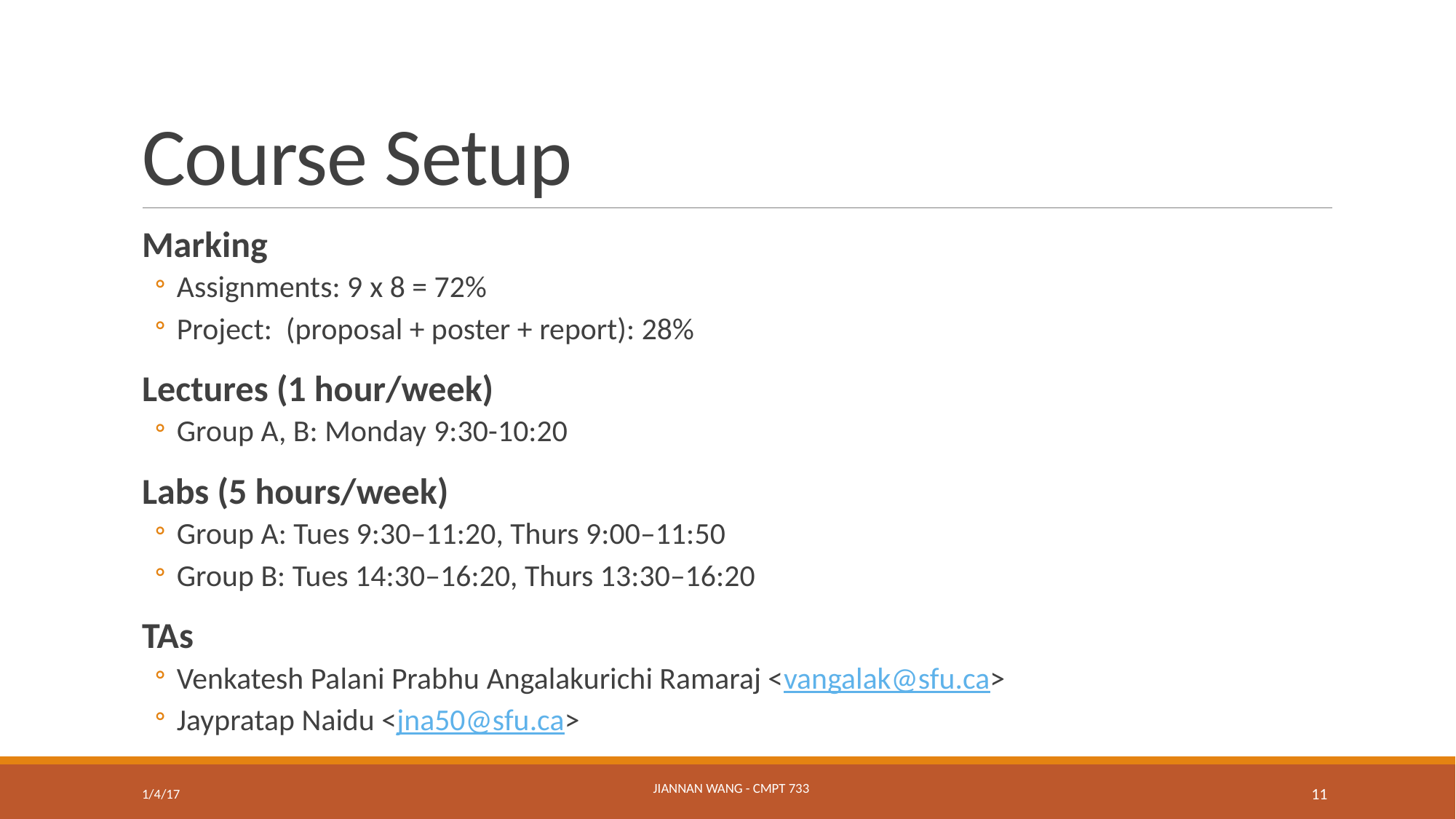

# Course Setup
Marking
Assignments: 9 x 8 = 72%
Project:  (proposal + poster + report): 28%
Lectures (1 hour/week)
Group A, B: Monday 9:30-10:20
Labs (5 hours/week)
Group A: Tues 9:30–11:20, Thurs 9:00–11:50
Group B: Tues 14:30–16:20, Thurs 13:30–16:20
TAs
Venkatesh Palani Prabhu Angalakurichi Ramaraj <vangalak@sfu.ca>
Jaypratap Naidu <jna50@sfu.ca>
Jiannan Wang - CMPT 733
1/4/17
11